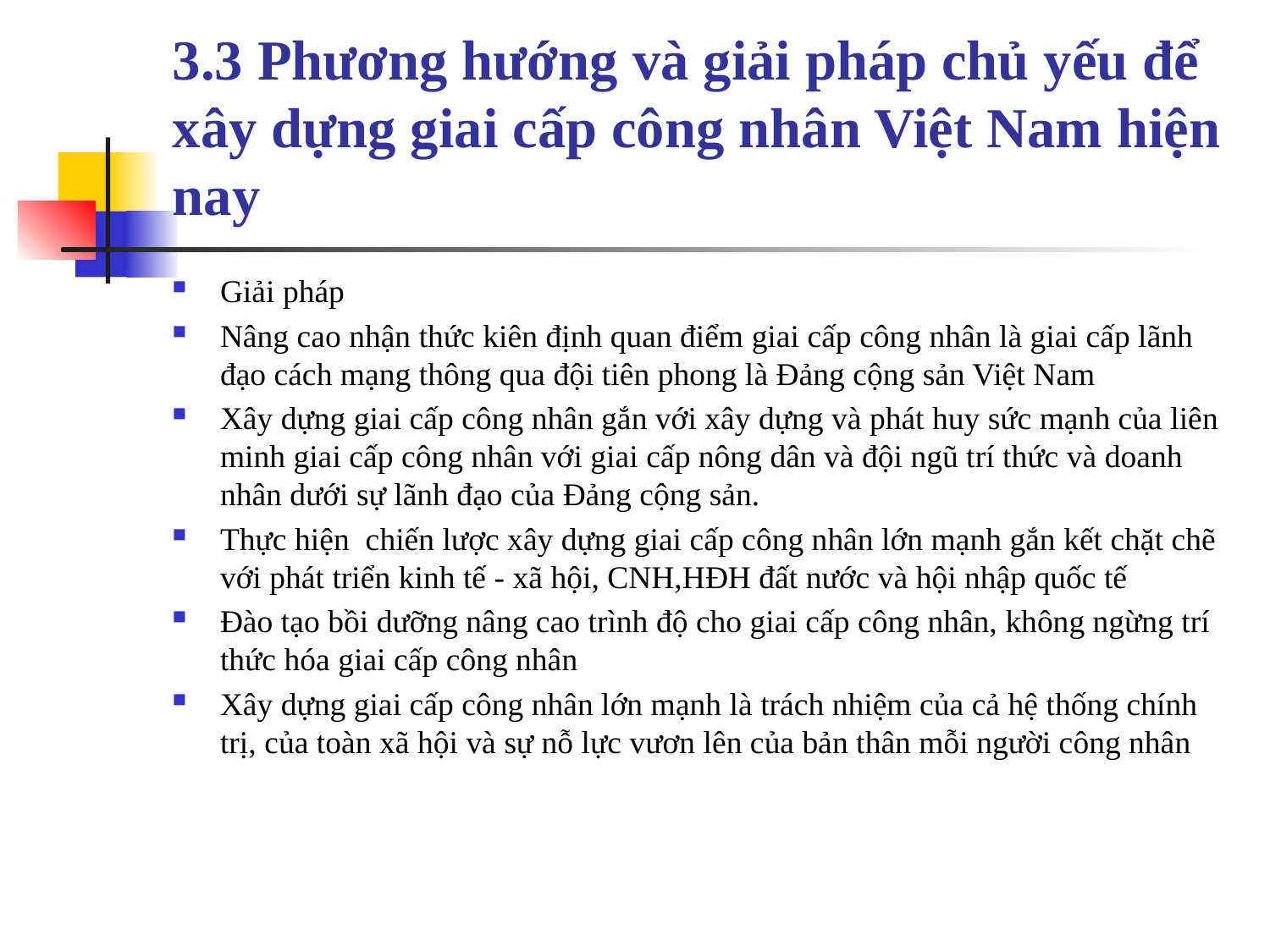

# 3.3 Phương hướng và giải pháp chủ yếu để xây dựng giai cấp công nhân Việt Nam hiện nay
Giải pháp
Nâng cao nhận thức kiên định quan điểm giai cấp công nhân là giai cấp lãnh đạo cách mạng thông qua đội tiên phong là Đảng cộng sản Việt Nam
Xây dựng giai cấp công nhân gắn với xây dựng và phát huy sức mạnh của liên minh giai cấp công nhân với giai cấp nông dân và đội ngũ trí thức và doanh nhân dưới sự lãnh đạo của Đảng cộng sản.
Thực hiện  chiến lược xây dựng giai cấp công nhân lớn mạnh gắn kết chặt chẽ với phát triển kinh tế - xã hội, CNH,HĐH đất nước và hội nhập quốc tế
Đào tạo bồi dưỡng nâng cao trình độ cho giai cấp công nhân, không ngừng trí thức hóa giai cấp công nhân
Xây dựng giai cấp công nhân lớn mạnh là trách nhiệm của cả hệ thống chính trị, của toàn xã hội và sự nỗ lực vươn lên của bản thân mỗi người công nhân